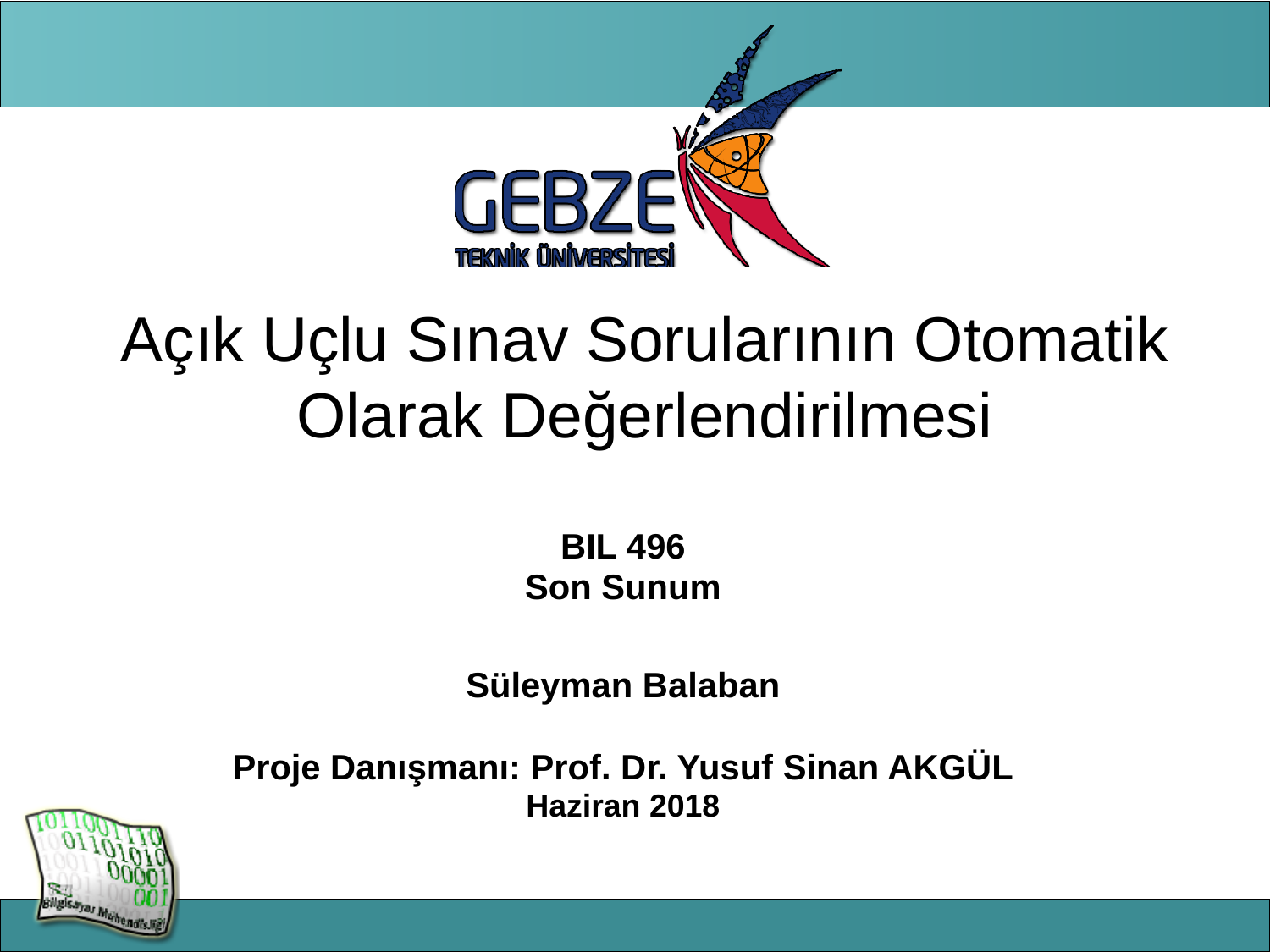

# Açık Uçlu Sınav Sorularının Otomatik Olarak Değerlendirilmesi

BIL 496
Son Sunum

Süleyman Balaban

Proje Danışmanı: Prof. Dr. Yusuf Sinan AKGÜL
Haziran 2018